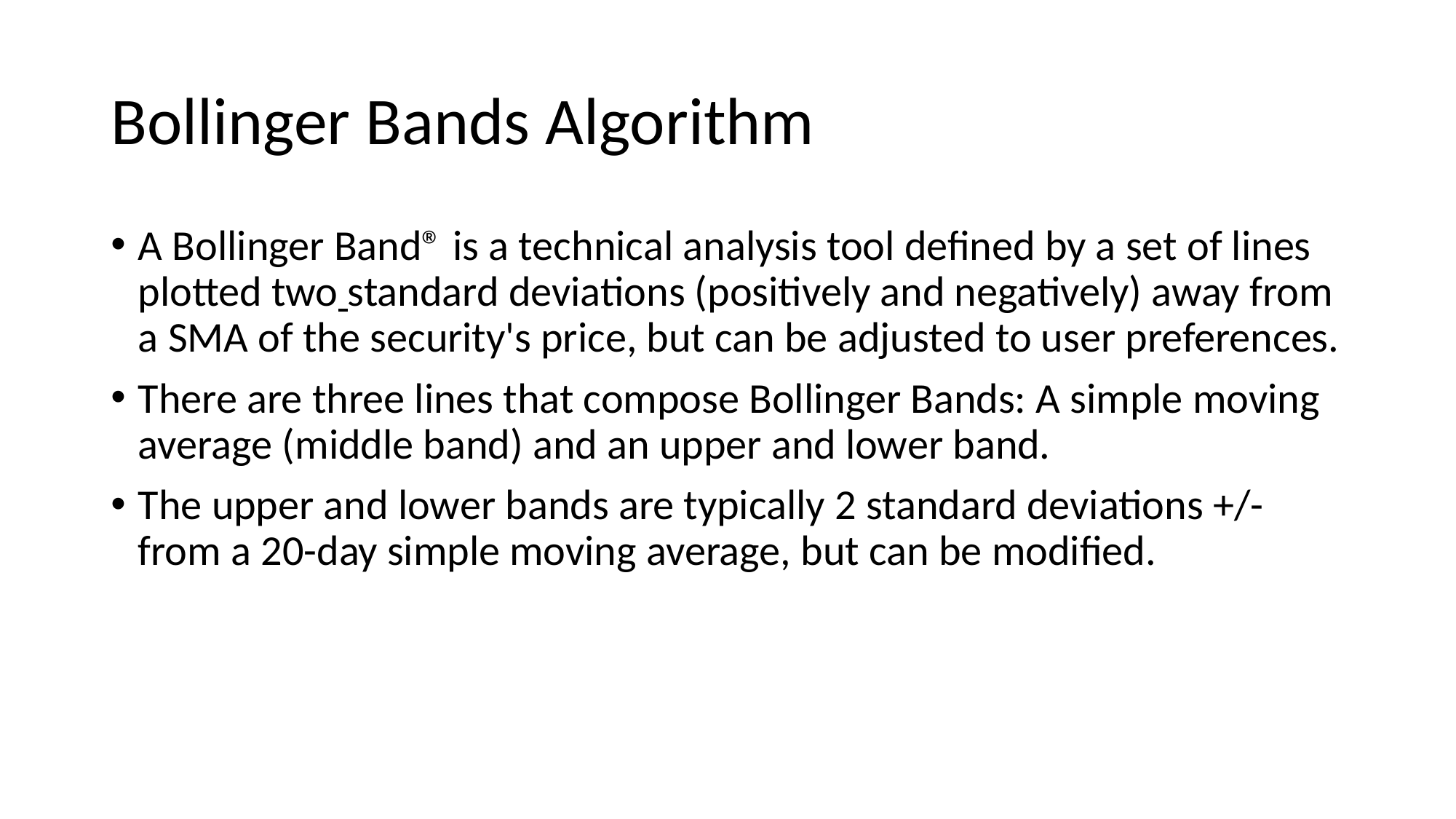

# Bollinger Bands Algorithm
A Bollinger Band® is a technical analysis tool defined by a set of lines plotted two standard deviations (positively and negatively) away from a SMA of the security's price, but can be adjusted to user preferences.
There are three lines that compose Bollinger Bands: A simple moving average (middle band) and an upper and lower band.
The upper and lower bands are typically 2 standard deviations +/- from a 20-day simple moving average, but can be modified.